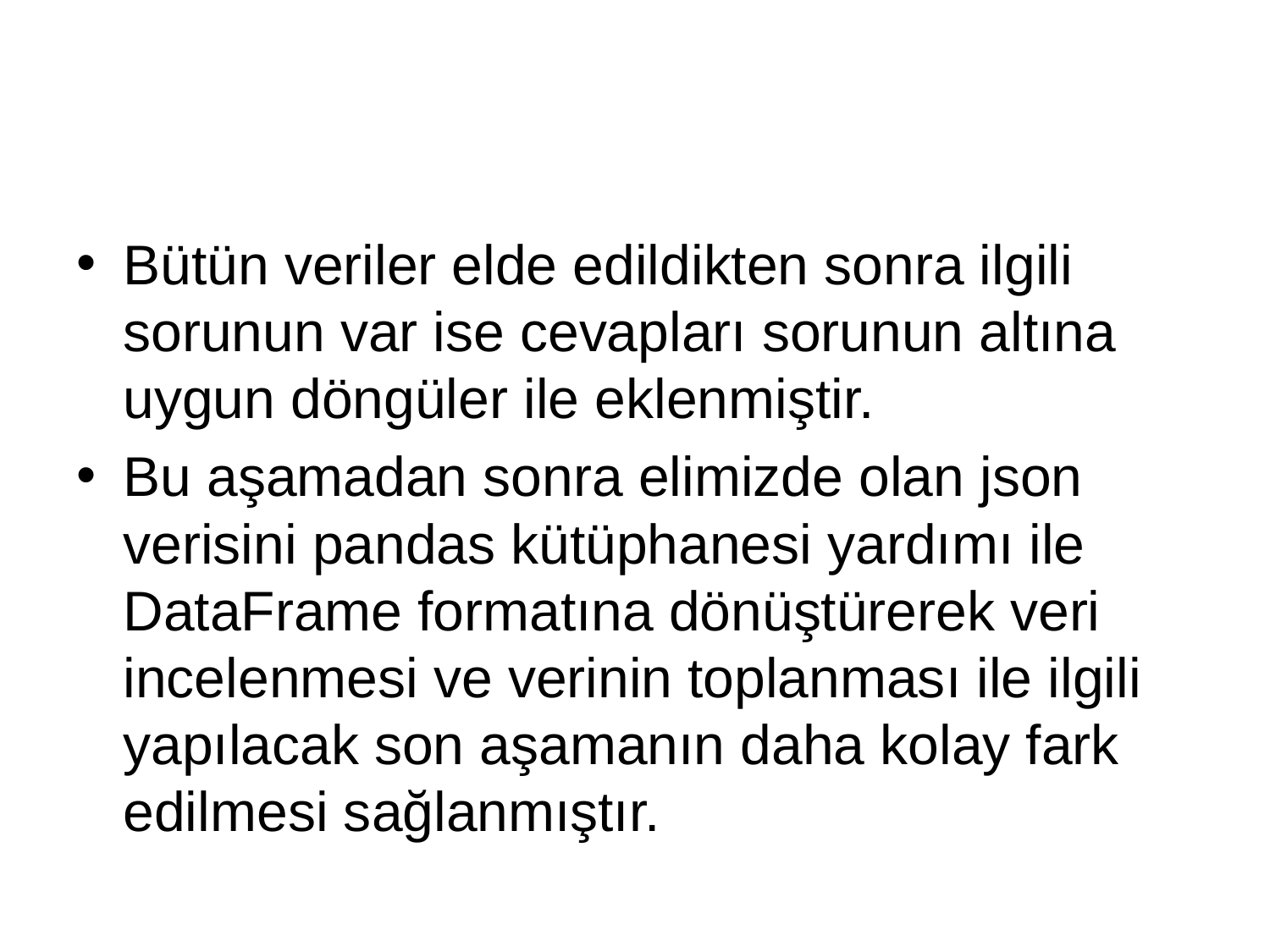

#
Bütün veriler elde edildikten sonra ilgili sorunun var ise cevapları sorunun altına uygun döngüler ile eklenmiştir.
Bu aşamadan sonra elimizde olan json verisini pandas kütüphanesi yardımı ile DataFrame formatına dönüştürerek veri incelenmesi ve verinin toplanması ile ilgili yapılacak son aşamanın daha kolay fark edilmesi sağlanmıştır.